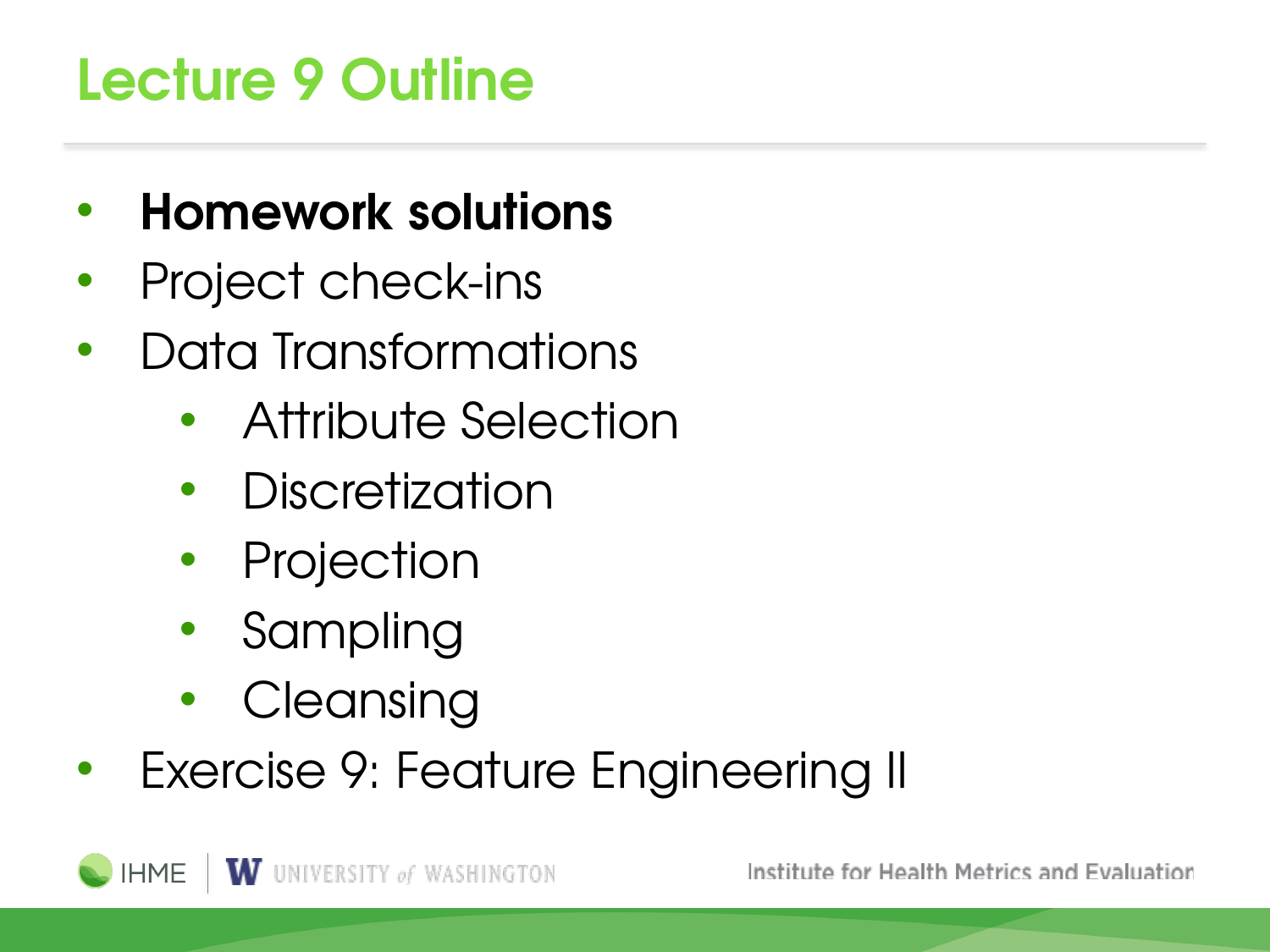

# Lecture 9 Outline
Homework solutions
Project check-ins
Data Transformations
Attribute Selection
Discretization
Projection
Sampling
Cleansing
Exercise 9: Feature Engineering II